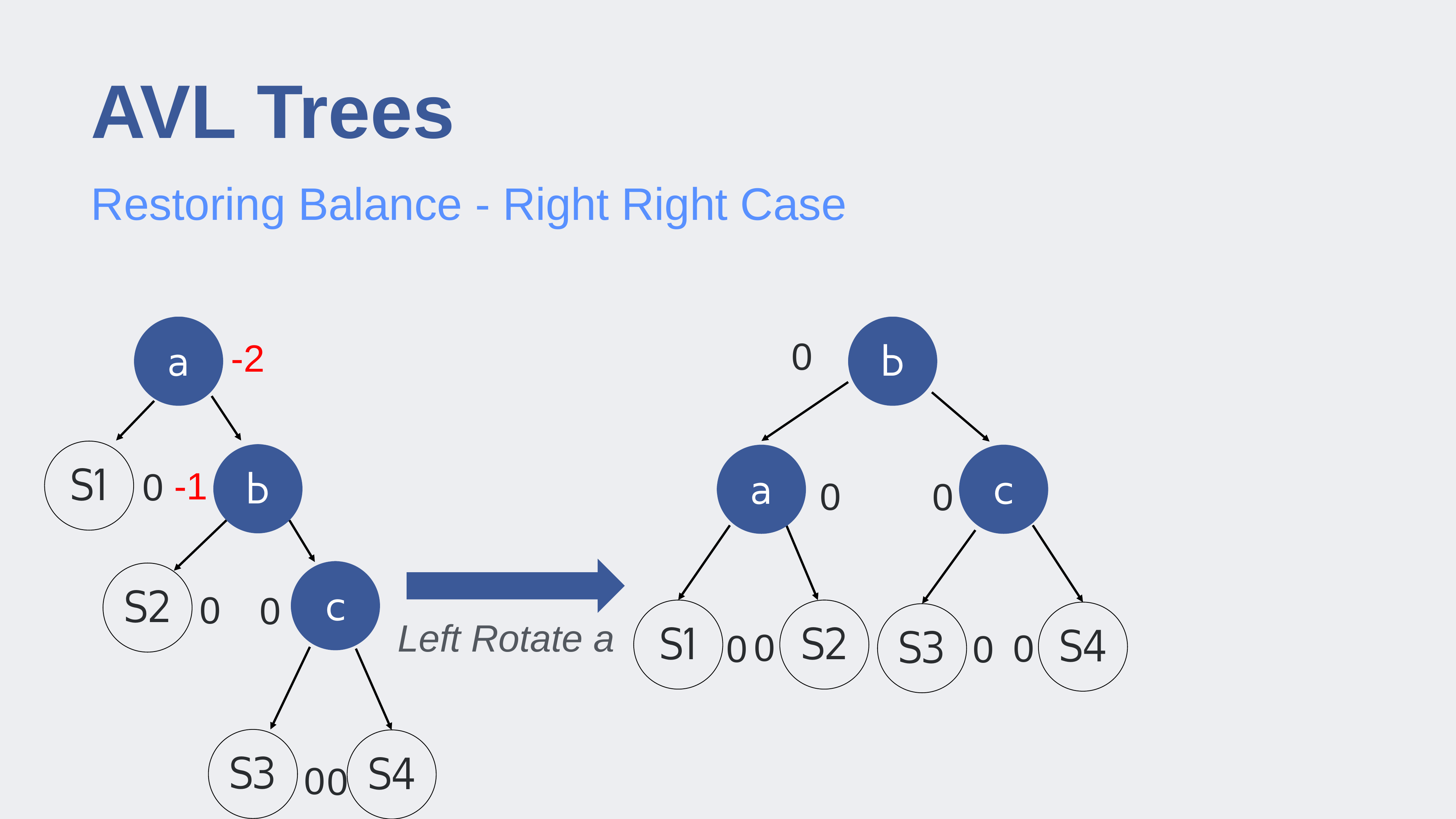

# AVL Trees
Restoring Balance - Right Right Case
a
b
0
-2
S1
b
a
c
-1
0
0
0

c
S2
0
0
S1
S2
S4
S3
Left Rotate a
0
0
0
0
S3
S4
0
0